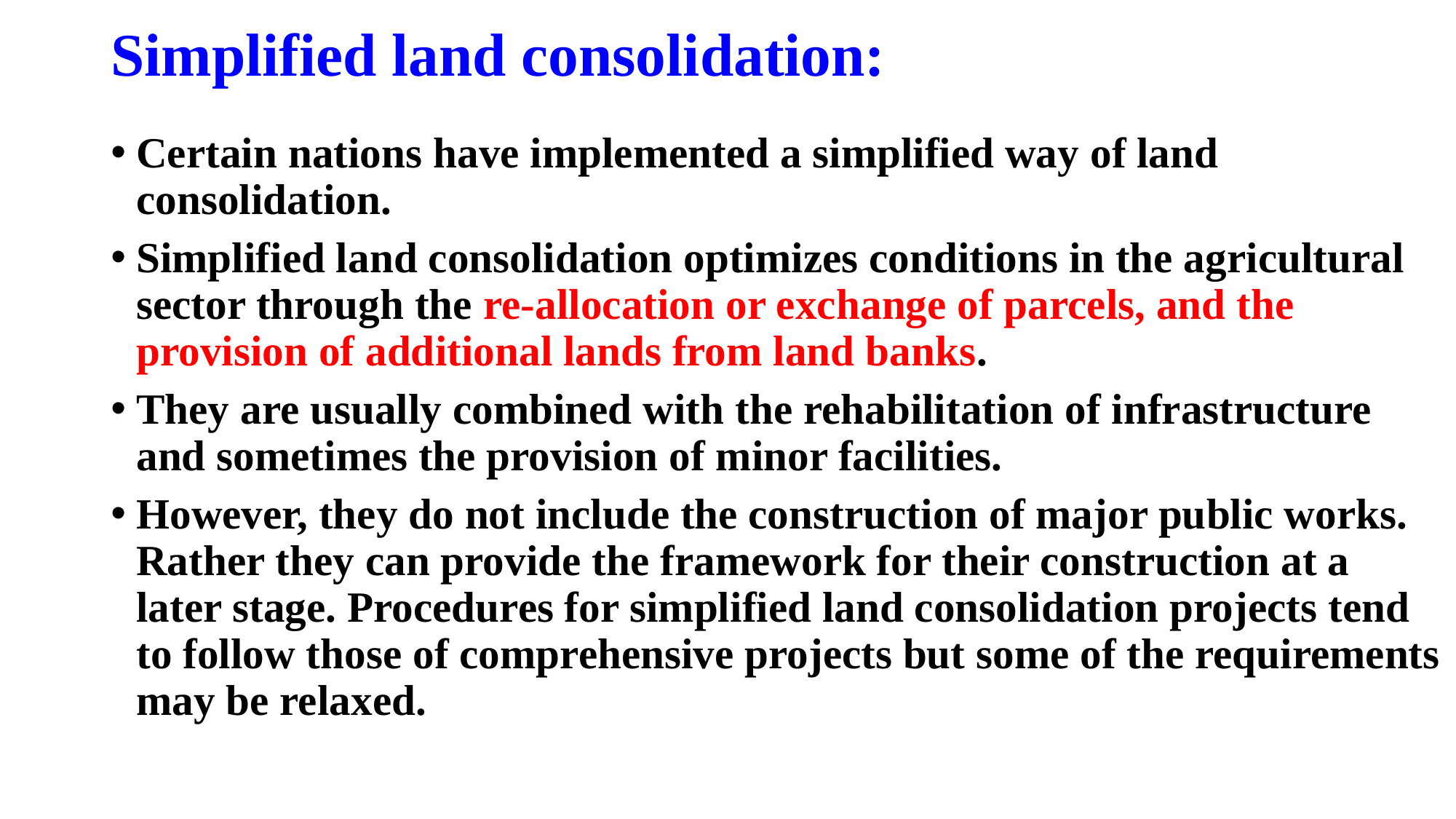

# Simplified land consolidation:
Certain nations have implemented a simplified way of land consolidation.
Simplified land consolidation optimizes conditions in the agricultural sector through the re-allocation or exchange of parcels, and the provision of additional lands from land banks.
They are usually combined with the rehabilitation of infrastructure and sometimes the provision of minor facilities.
However, they do not include the construction of major public works. Rather they can provide the framework for their construction at a later stage. Procedures for simplified land consolidation projects tend to follow those of comprehensive projects but some of the requirements may be relaxed.